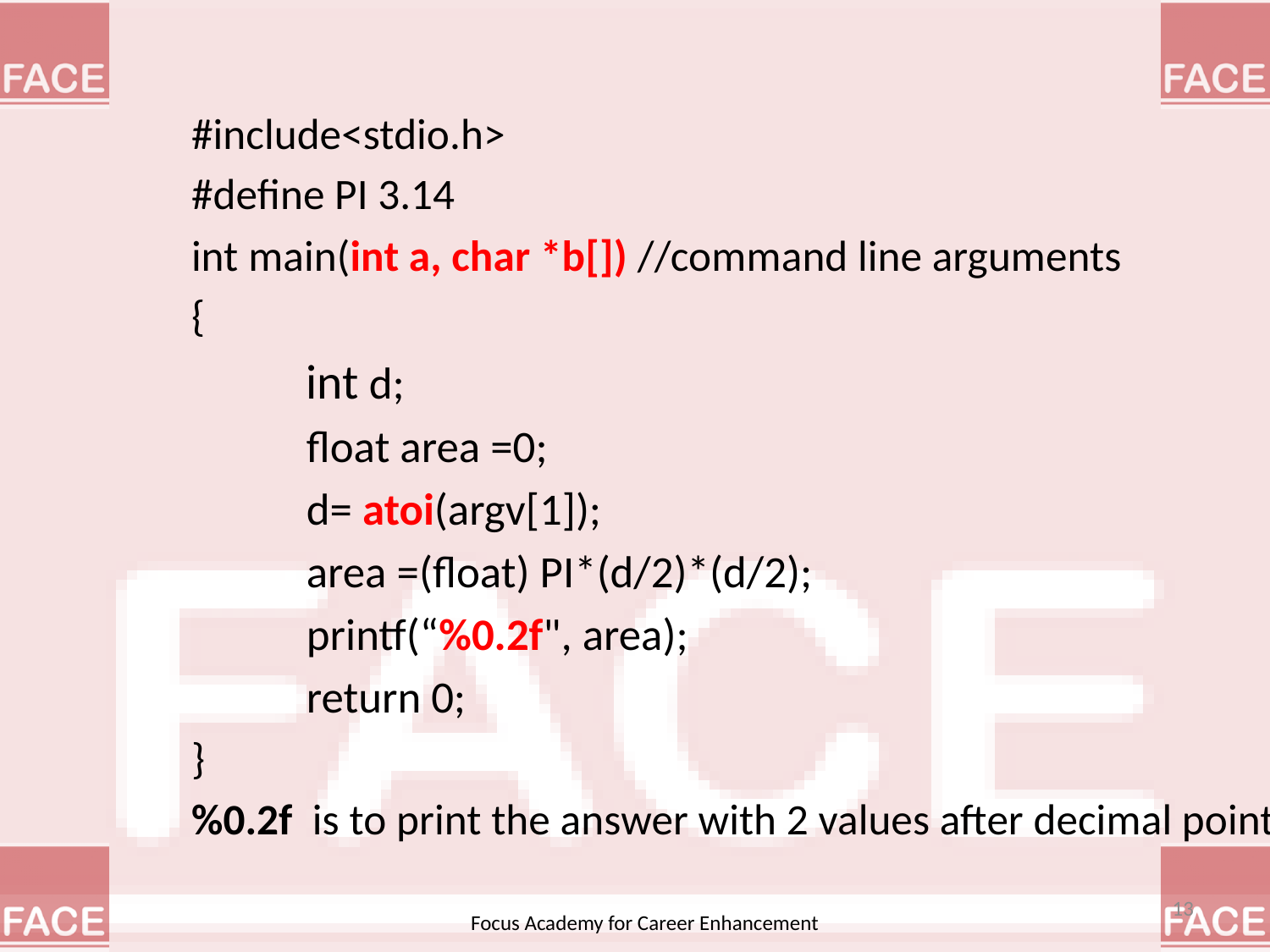

#include<stdio.h>
#define PI 3.14
int main(int a, char *b[]) //command line arguments
{
int d;
float area =0;
d= atoi(argv[1]);
area =(float) PI*(d/2)*(d/2);
printf(“%0.2f", area);
return 0;
}
%0.2f  is to print the answer with 2 values after decimal point.
13